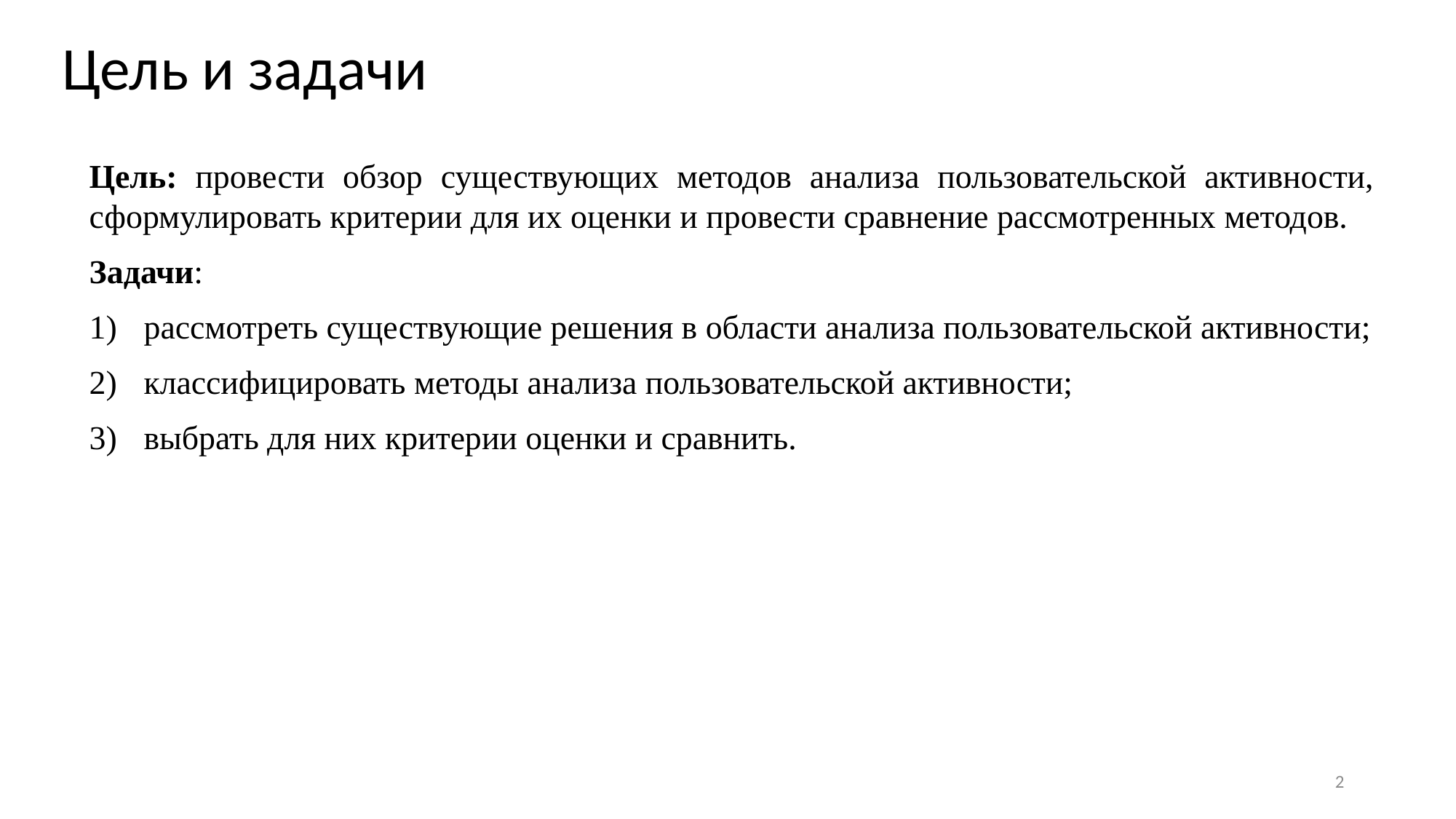

# Цель и задачи
Цель: провести обзор существующих методов анализа пользовательской активности, сформулировать критерии для их оценки и провести сравнение рассмотренных методов.
Задачи:
рассмотреть существующие решения в области анализа пользовательской активности;
классифицировать методы анализа пользовательской активности;
выбрать для них критерии оценки и сравнить.
2